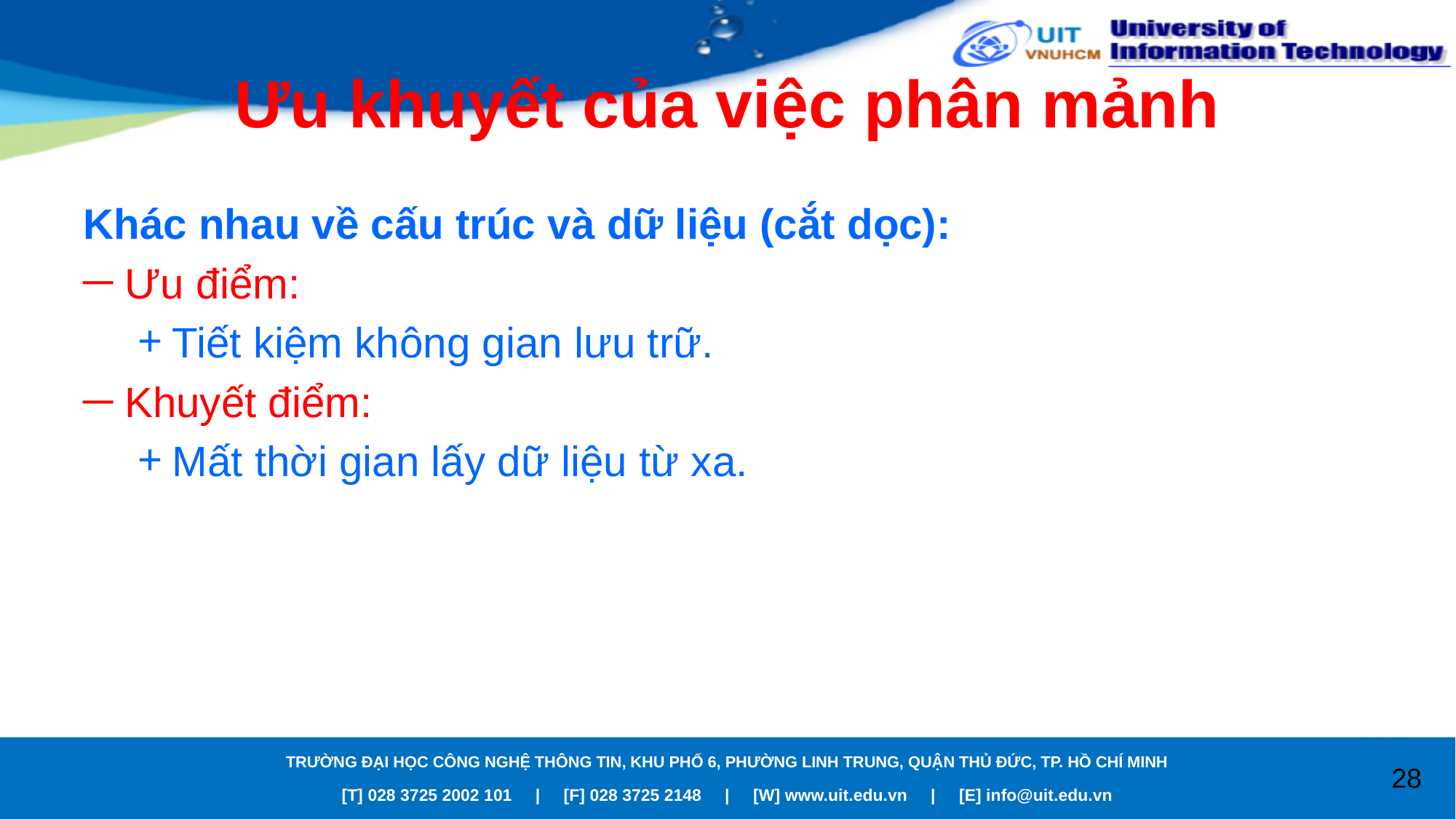

# Ưu khuyết của việc phân mảnh
Khác nhau về cấu trúc và dữ liệu (cắt dọc):
Ưu điểm:
Tiết kiệm không gian lưu trữ.
Khuyết điểm:
Mất thời gian lấy dữ liệu từ xa.